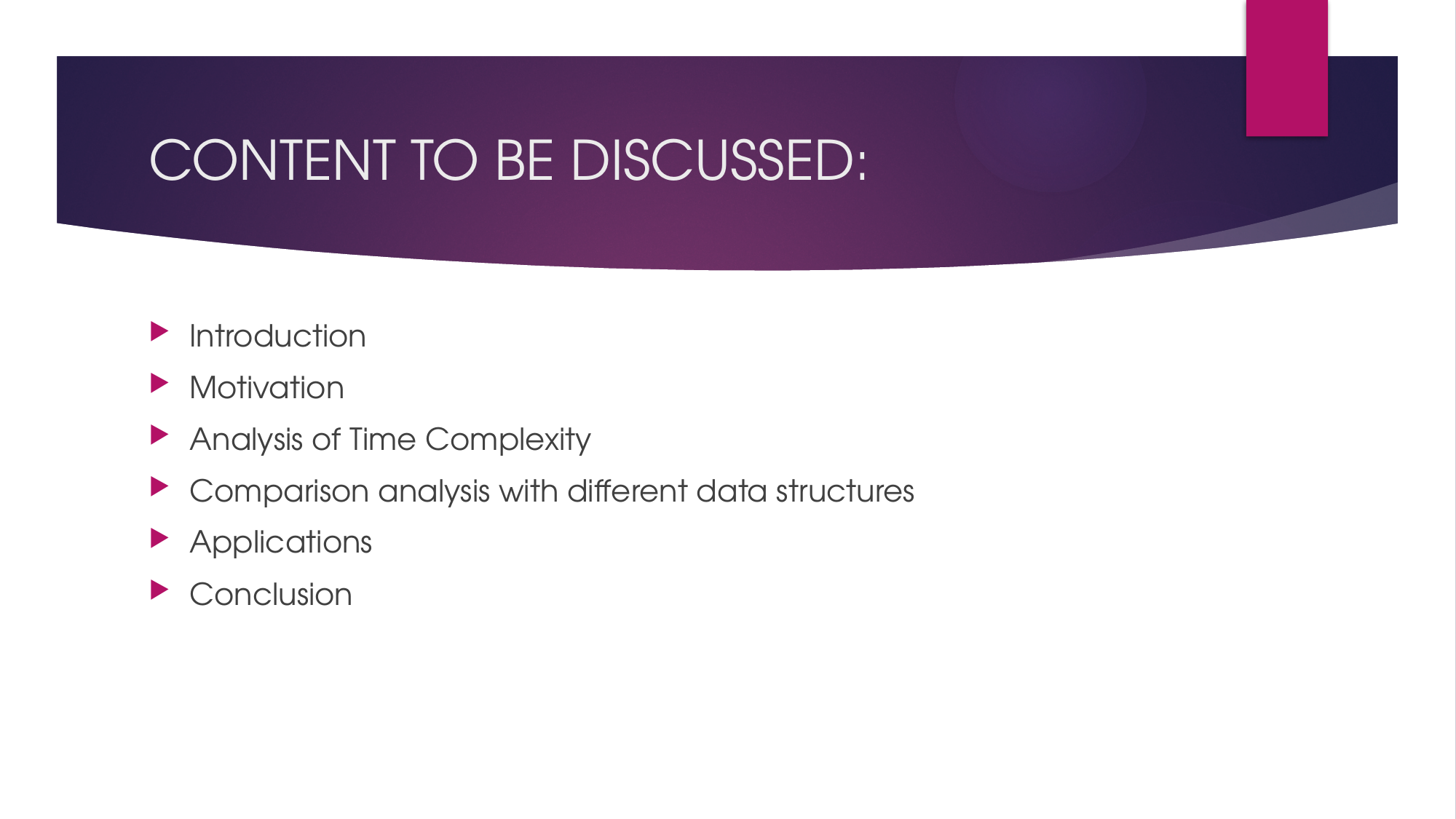

# CONTENT TO BE DISCUSSED:
Introduction
Motivation
Analysis of Time Complexity
Comparison analysis with different data structures
Applications
Conclusion